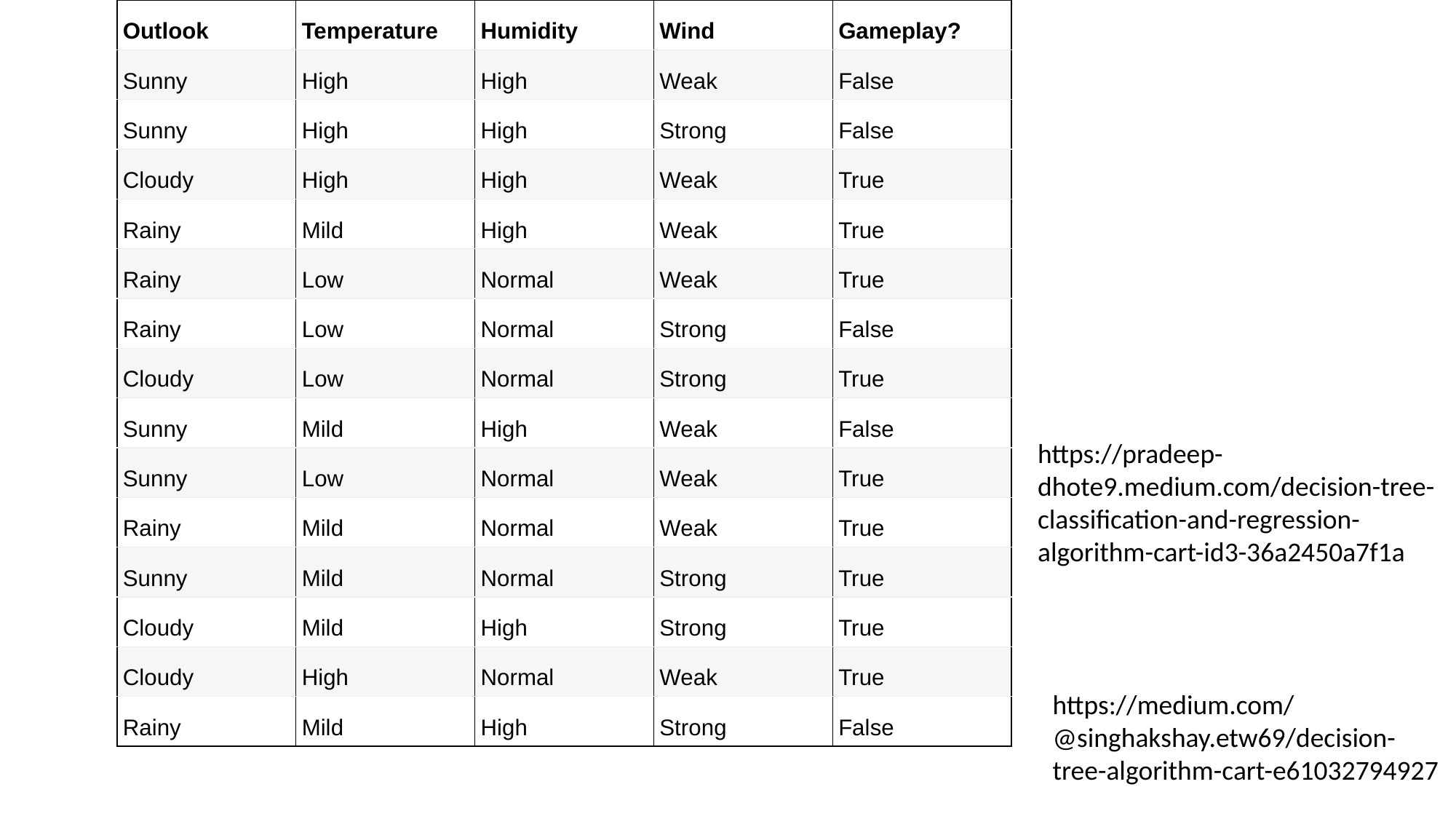

| Outlook | Temperature | Humidity | Wind | Gameplay? |
| --- | --- | --- | --- | --- |
| Sunny | High | High | Weak | False |
| Sunny | High | High | Strong | False |
| Cloudy | High | High | Weak | True |
| Rainy | Mild | High | Weak | True |
| Rainy | Low | Normal | Weak | True |
| Rainy | Low | Normal | Strong | False |
| Cloudy | Low | Normal | Strong | True |
| Sunny | Mild | High | Weak | False |
| Sunny | Low | Normal | Weak | True |
| Rainy | Mild | Normal | Weak | True |
| Sunny | Mild | Normal | Strong | True |
| Cloudy | Mild | High | Strong | True |
| Cloudy | High | Normal | Weak | True |
| Rainy | Mild | High | Strong | False |
https://pradeep-dhote9.medium.com/decision-tree-classification-and-regression-algorithm-cart-id3-36a2450a7f1a
https://medium.com/@singhakshay.etw69/decision-tree-algorithm-cart-e61032794927